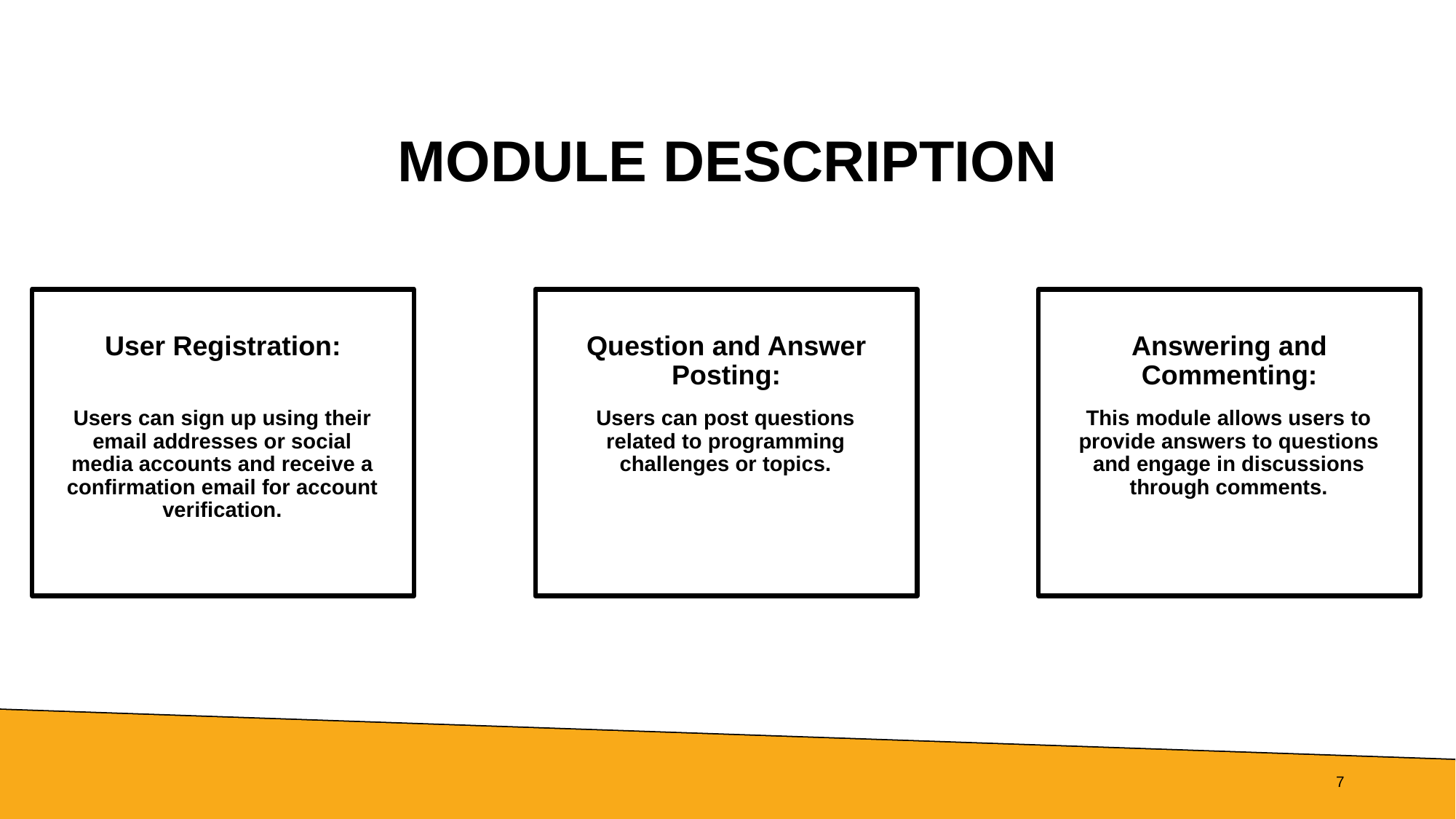

# Module Description

User Registration:

Question and Answer Posting:

Answering and Commenting:
Users can sign up using their email addresses or social media accounts and receive a confirmation email for account verification.
Users can post questions related to programming challenges or topics.
This module allows users to provide answers to questions and engage in discussions through comments.
7